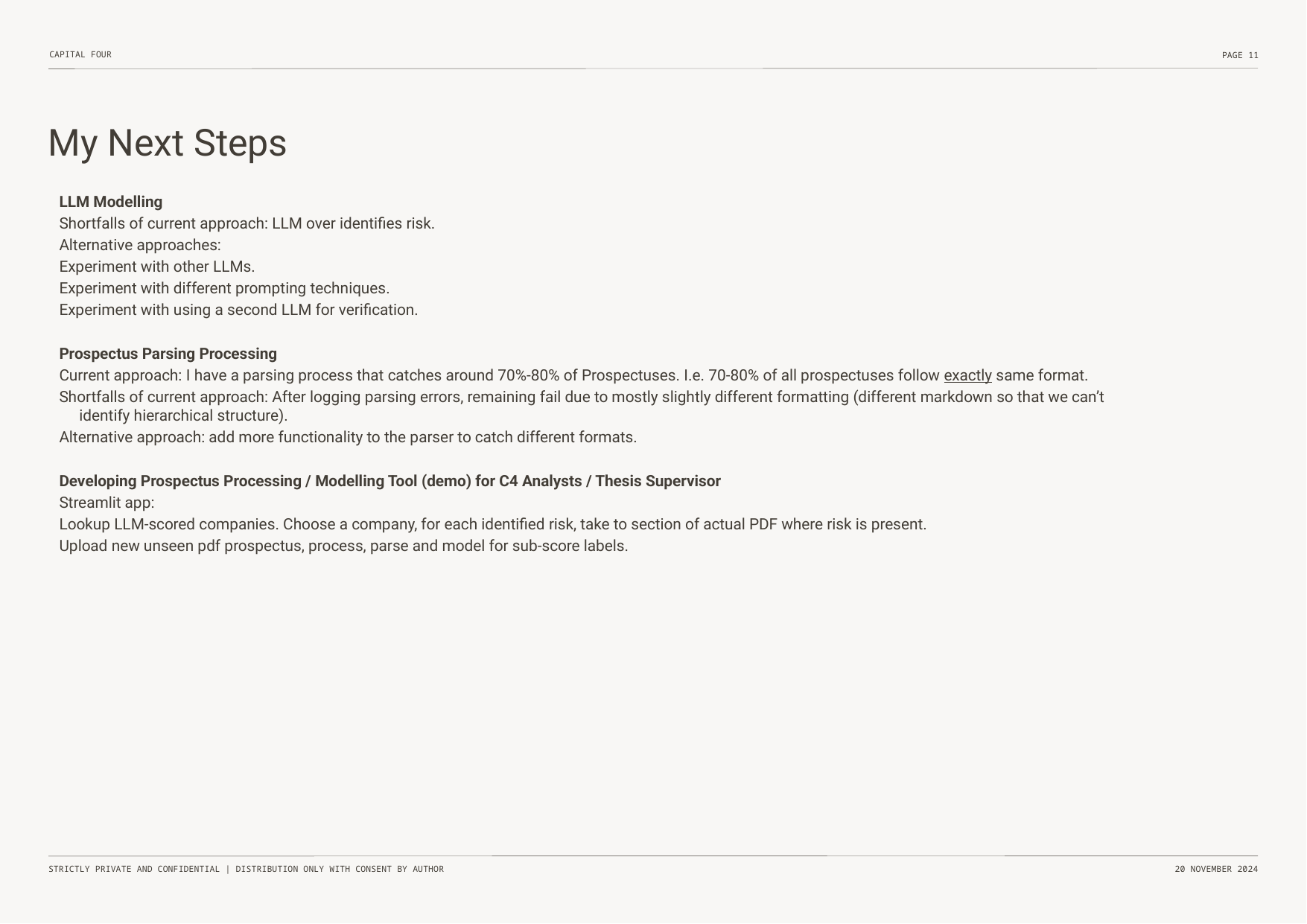

# My Next Steps
LLM Modelling
Shortfalls of current approach: LLM over identifies risk.
Alternative approaches:
Experiment with other LLMs.
Experiment with different prompting techniques.
Experiment with using a second LLM for verification.

Prospectus Parsing Processing
Current approach: I have a parsing process that catches around 70%-80% of Prospectuses. I.e. 70-80% of all prospectuses follow exactly same format.
Shortfalls of current approach: After logging parsing errors, remaining fail due to mostly slightly different formatting (different markdown so that we can’t identify hierarchical structure).
Alternative approach: add more functionality to the parser to catch different formats.

Developing Prospectus Processing / Modelling Tool (demo) for C4 Analysts / Thesis Supervisor
Streamlit app:
Lookup LLM-scored companies. Choose a company, for each identified risk, take to section of actual PDF where risk is present.
Upload new unseen pdf prospectus, process, parse and model for sub-score labels.